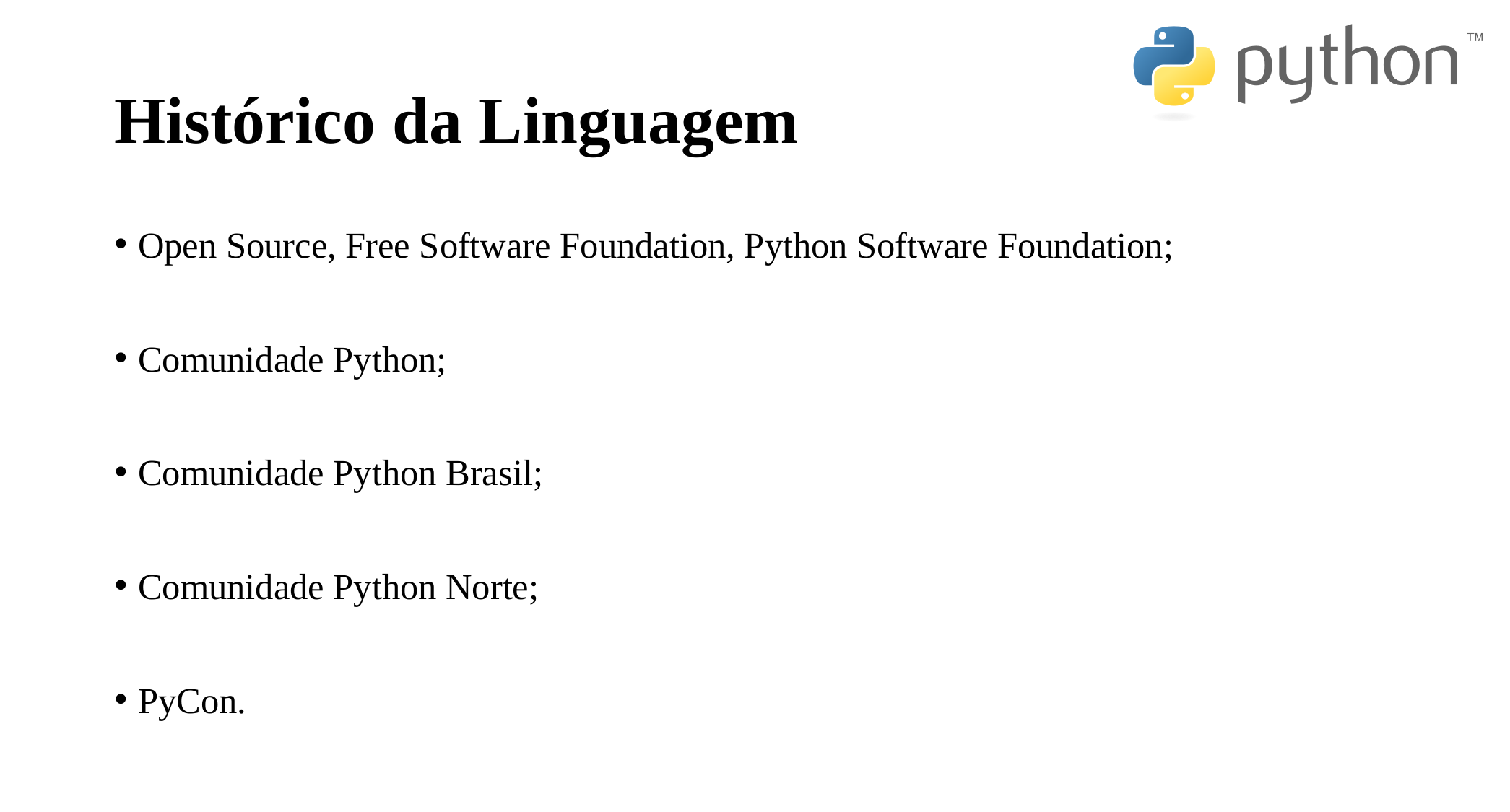

# Histórico da Linguagem
Open Source, Free Software Foundation, Python Software Foundation;

Comunidade Python;

Comunidade Python Brasil;

Comunidade Python Norte;

PyCon.

15